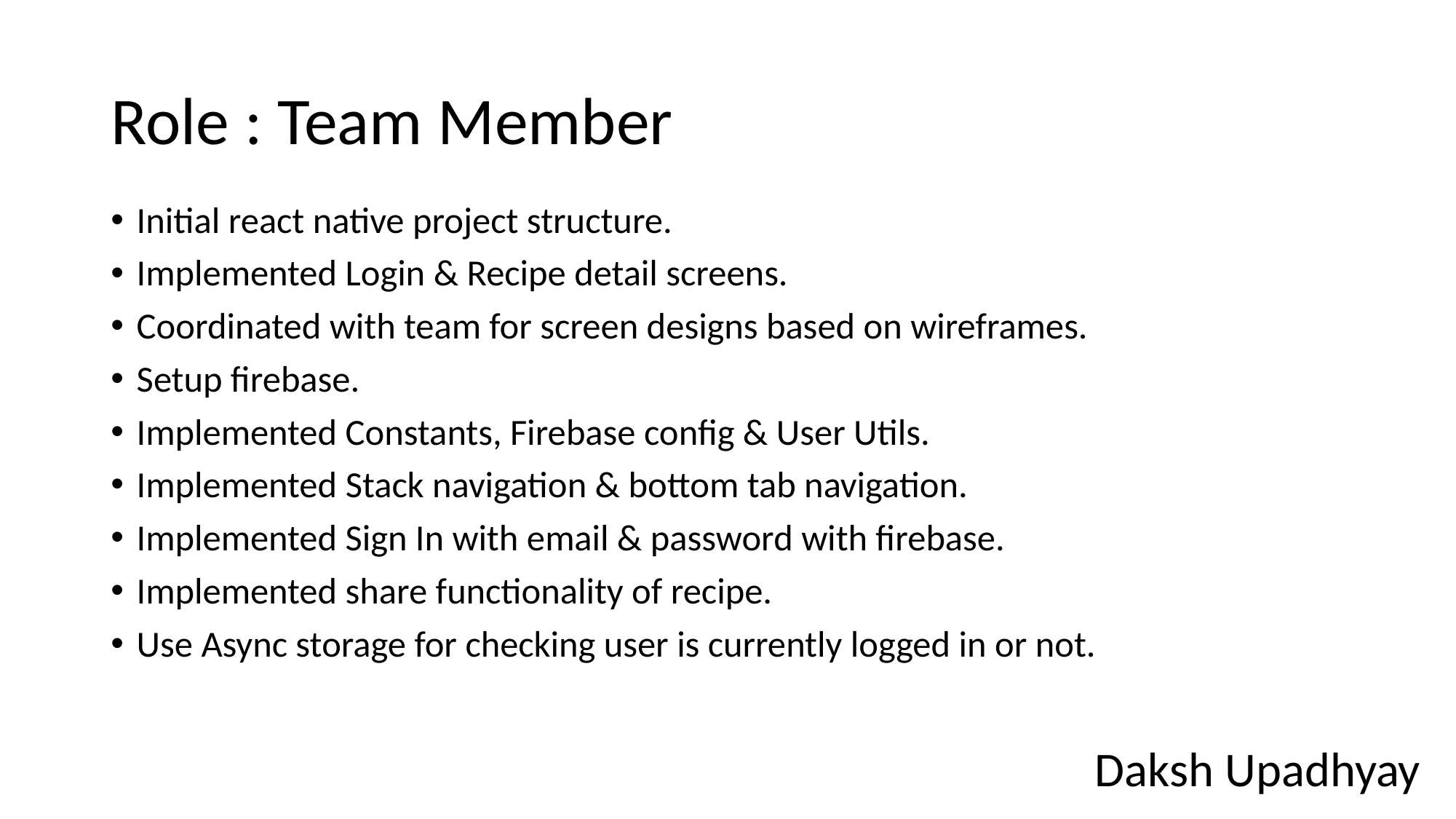

# Role : Team Member
Initial react native project structure.
Implemented Login & Recipe detail screens.
Coordinated with team for screen designs based on wireframes.
Setup firebase.
Implemented Constants, Firebase config & User Utils.
Implemented Stack navigation & bottom tab navigation.
Implemented Sign In with email & password with firebase.
Implemented share functionality of recipe.
Use Async storage for checking user is currently logged in or not.
Daksh Upadhyay